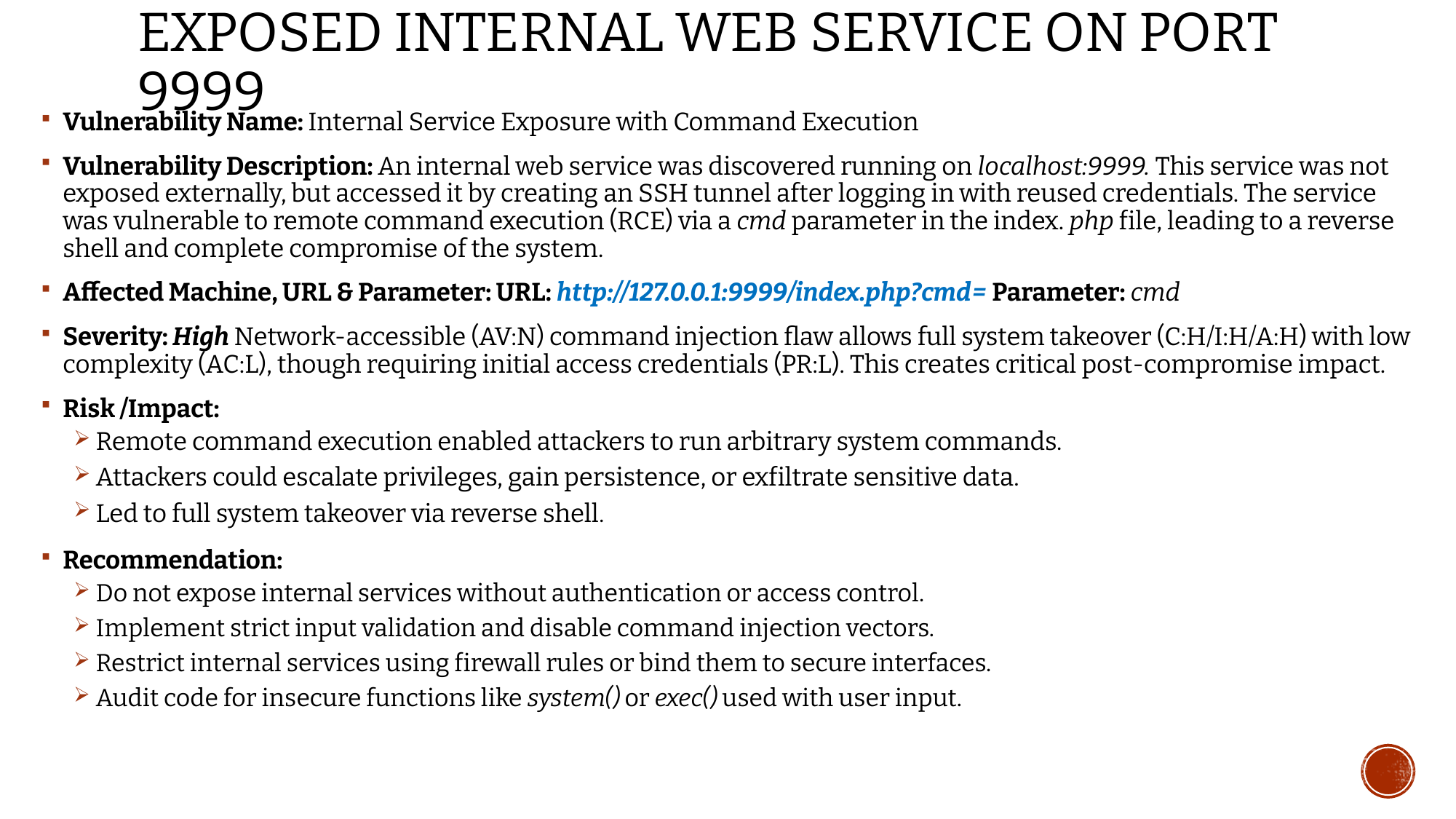

# Exposed Internal Web Service on Port 9999
Vulnerability Name: Internal Service Exposure with Command Execution
Vulnerability Description: An internal web service was discovered running on localhost:9999. This service was not exposed externally, but accessed it by creating an SSH tunnel after logging in with reused credentials. The service was vulnerable to remote command execution (RCE) via a cmd parameter in the index. php file, leading to a reverse shell and complete compromise of the system.
Affected Machine, URL & Parameter: URL: http://127.0.0.1:9999/index.php?cmd= Parameter: cmd
Severity: High Network-accessible (AV:N) command injection flaw allows full system takeover (C:H/I:H/A:H) with low complexity (AC:L), though requiring initial access credentials (PR:L). This creates critical post-compromise impact.
Risk /Impact:
Remote command execution enabled attackers to run arbitrary system commands.
Attackers could escalate privileges, gain persistence, or exfiltrate sensitive data.
Led to full system takeover via reverse shell.
Recommendation:
Do not expose internal services without authentication or access control.
Implement strict input validation and disable command injection vectors.
Restrict internal services using firewall rules or bind them to secure interfaces.
Audit code for insecure functions like system() or exec() used with user input.